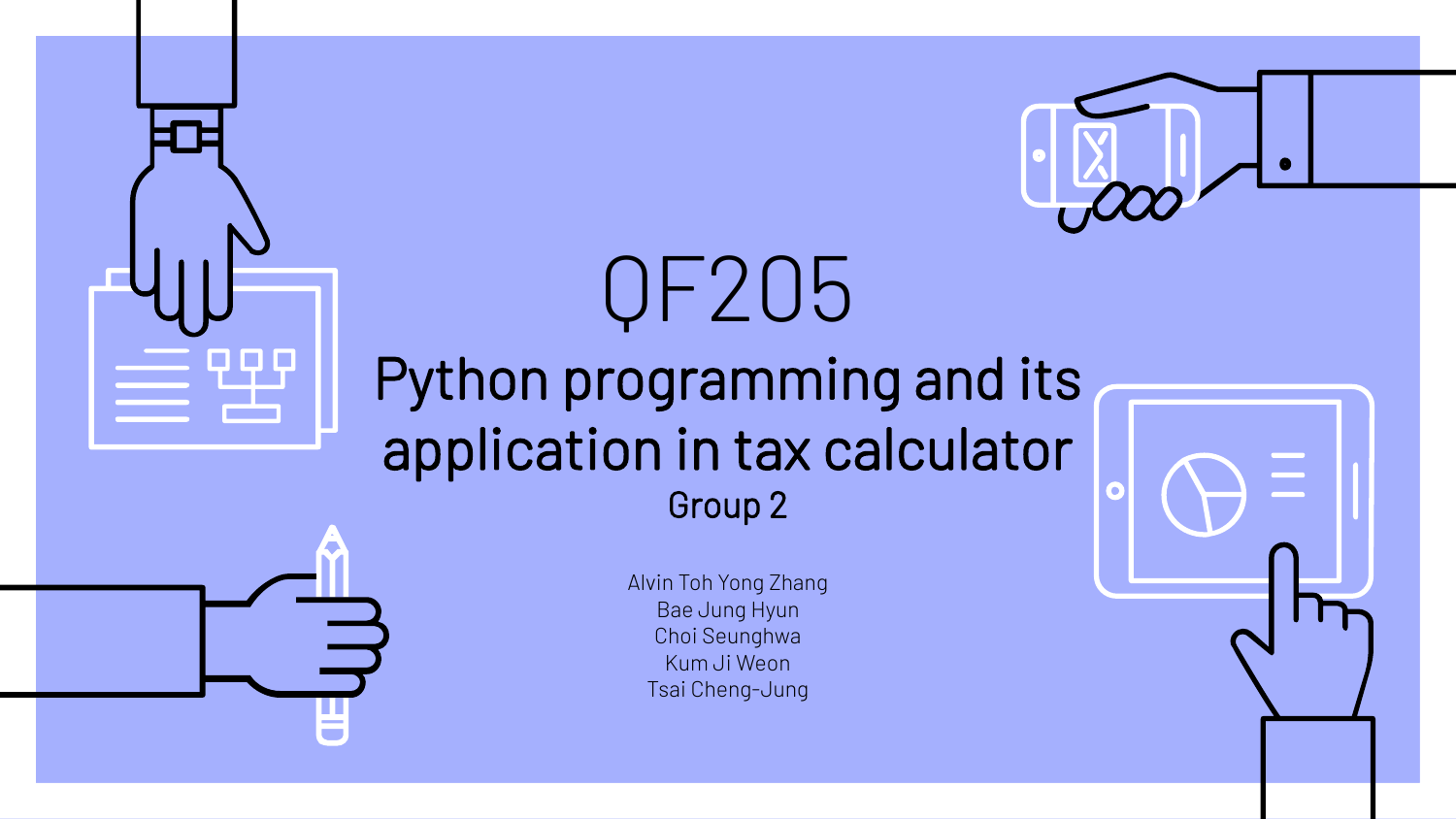

# QF205
Python programming and its application in tax calculator
Group 2
Alvin Toh Yong Zhang
Bae Jung Hyun
Choi Seunghwa
Kum Ji Weon
Tsai Cheng-Jung